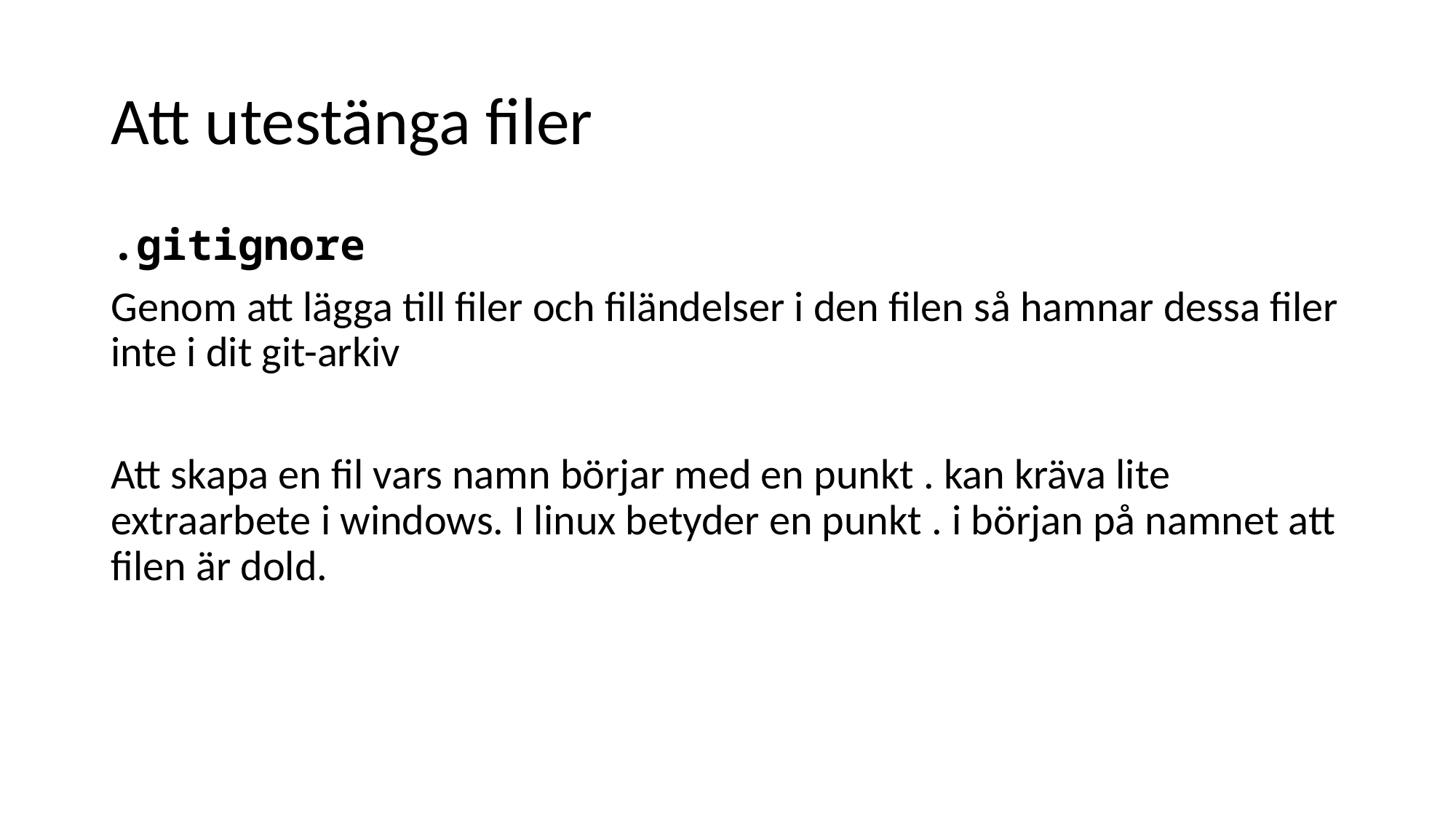

# Att utestänga filer
.gitignore
Genom att lägga till filer och filändelser i den filen så hamnar dessa filer inte i dit git-arkiv

Att skapa en fil vars namn börjar med en punkt . kan kräva lite extraarbete i windows. I linux betyder en punkt . i början på namnet att filen är dold.